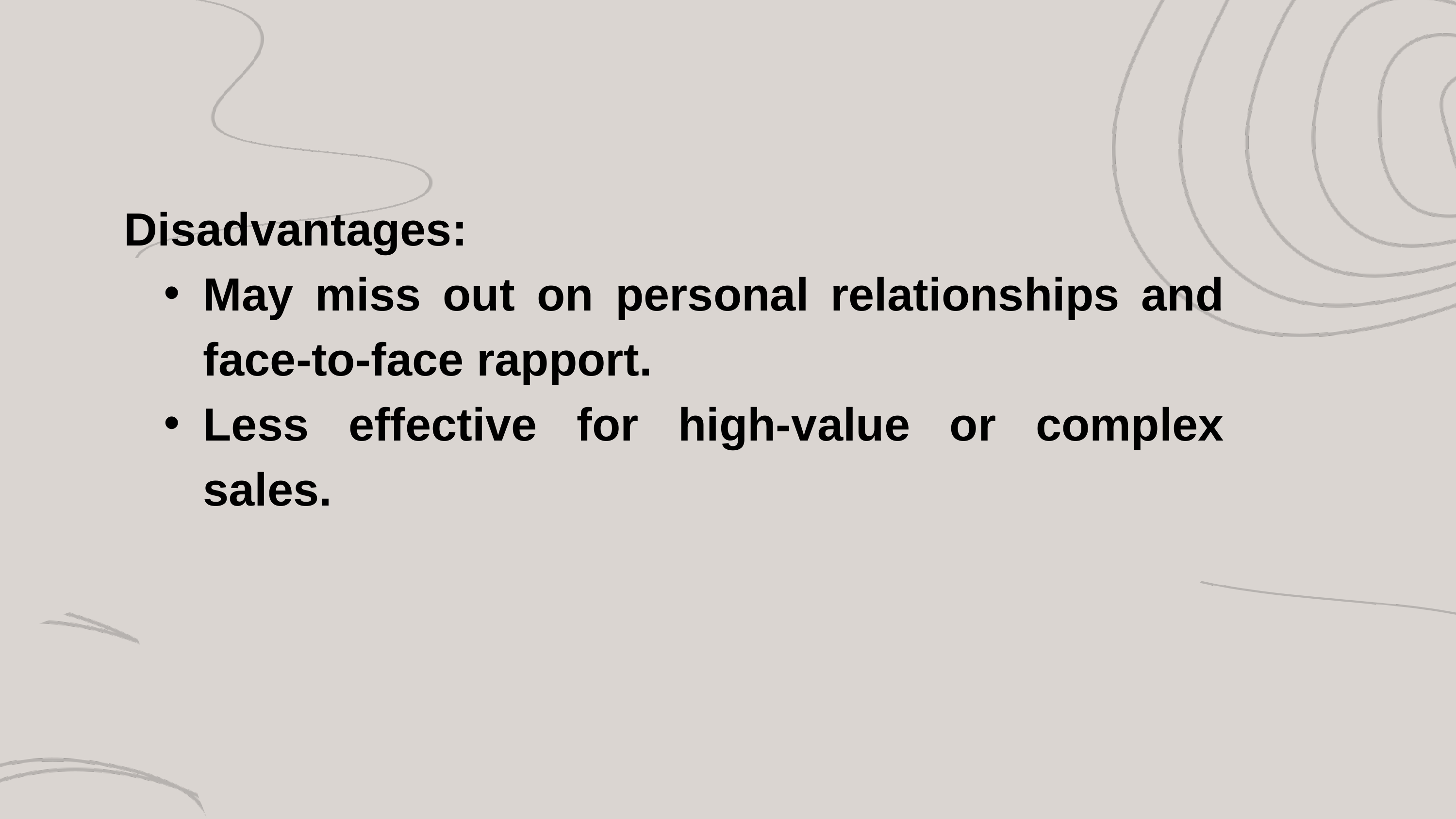

Disadvantages:
May miss out on personal relationships and face-to-face rapport.
Less effective for high-value or complex sales.